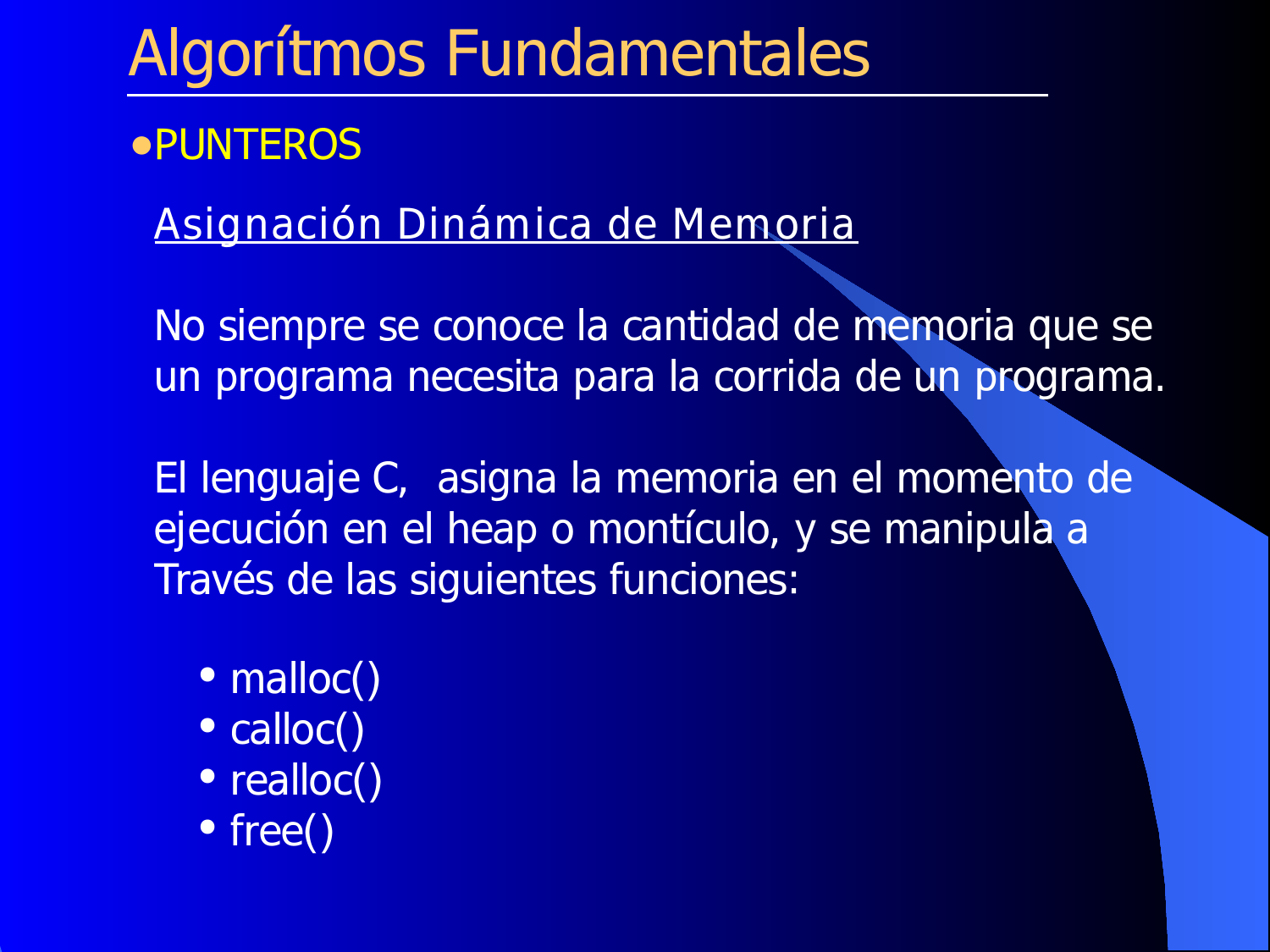

Algorítmos Fundamentales
PUNTEROS
Asignación Dinámica de Memoria

No siempre se conoce la cantidad de memoria que se
un programa necesita para la corrida de un programa.

El lenguaje C,  asigna la memoria en el momento de
ejecución en el heap o montículo, y se manipula a
Través de las siguientes funciones:
 malloc()
 calloc()
 realloc()
 free()